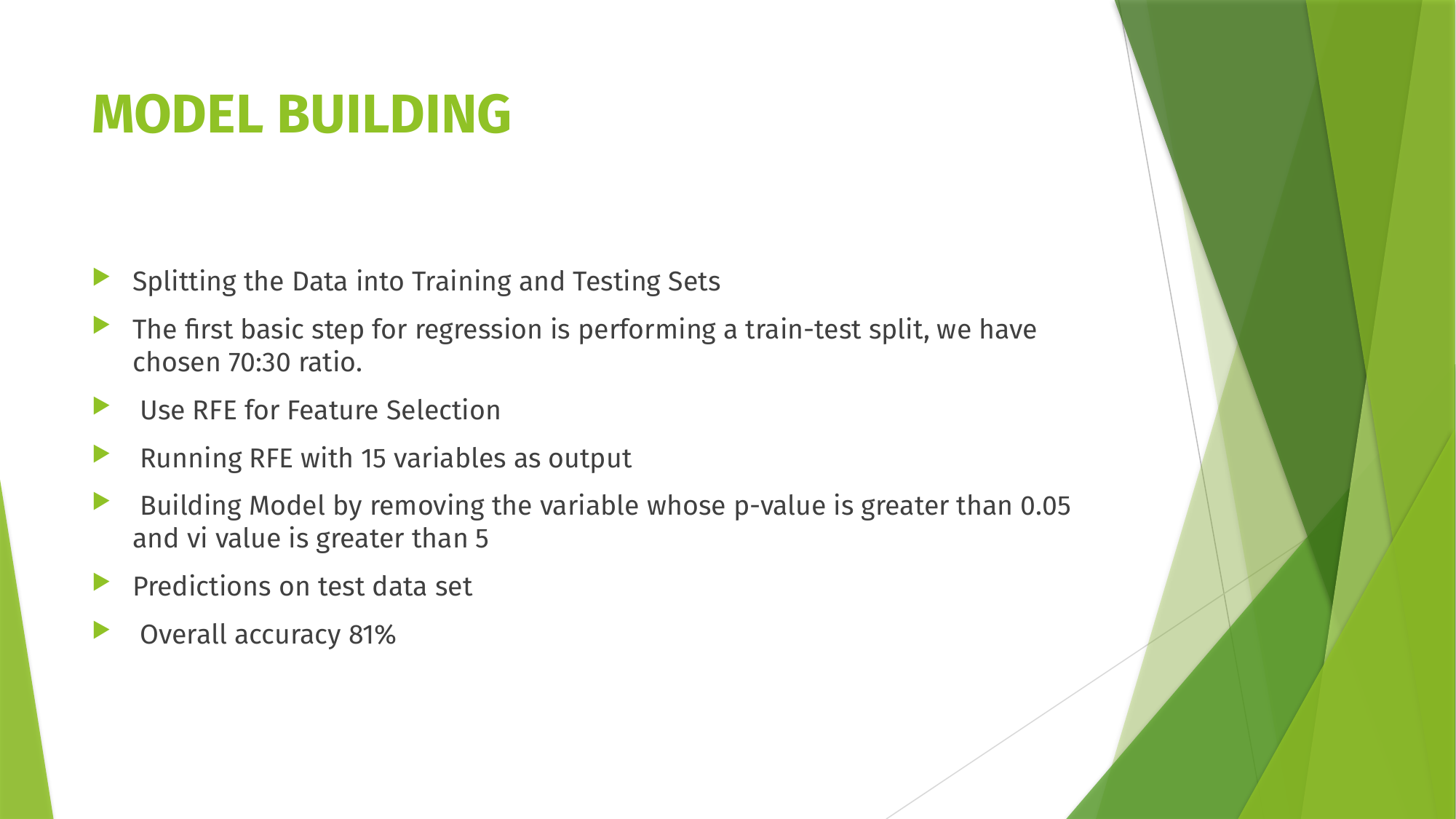

# MODEL BUILDING
Splitting the Data into Training and Testing Sets
The first basic step for regression is performing a train-test split, we have chosen 70:30 ratio.
 Use RFE for Feature Selection
 Running RFE with 15 variables as output
 Building Model by removing the variable whose p-value is greater than 0.05 and vi value is greater than 5
Predictions on test data set
 Overall accuracy 81%